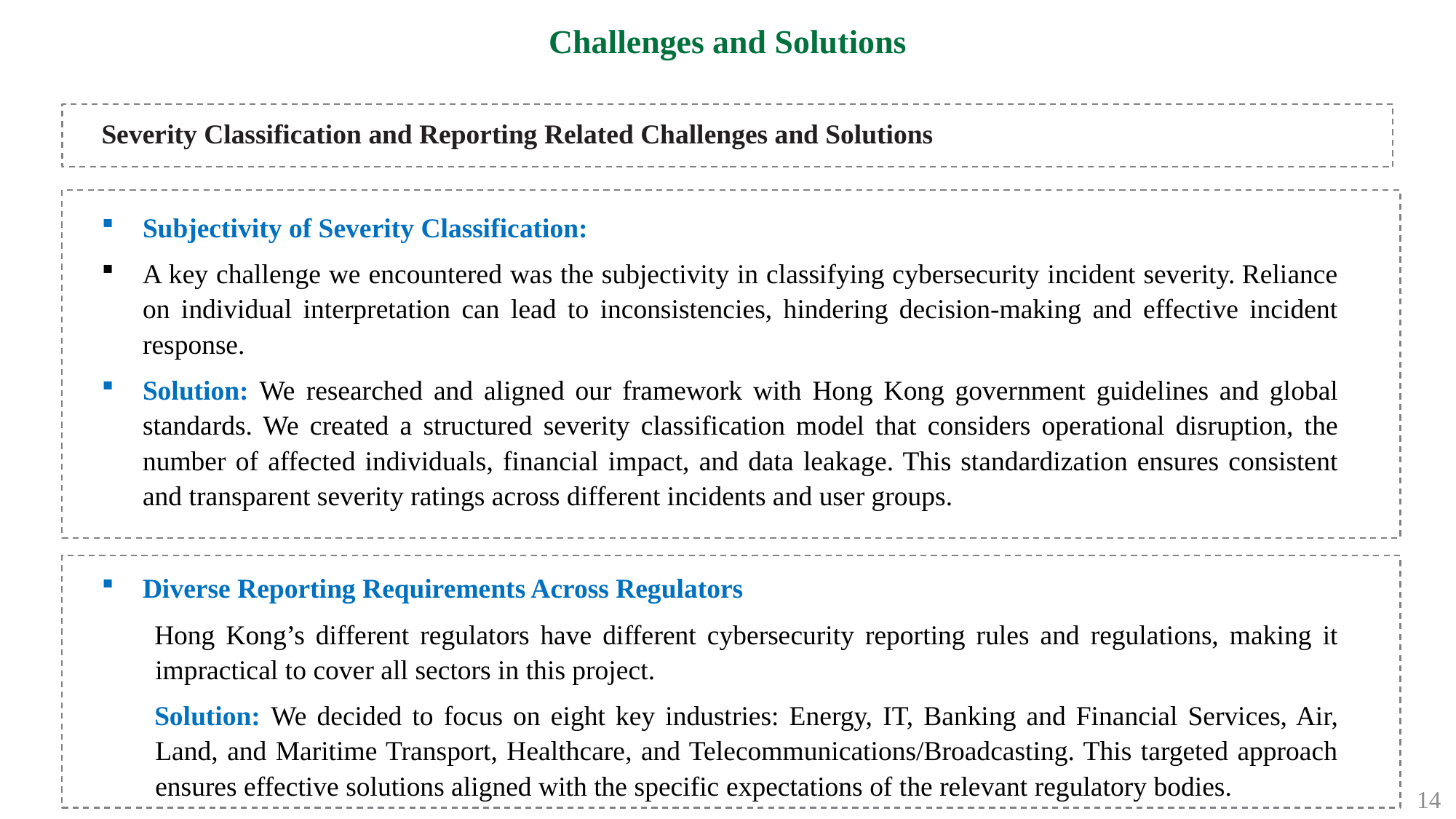

# Challenges and Solutions

Severity Classification and Reporting Related Challenges and Solutions

Subjectivity of Severity Classification:
A key challenge we encountered was the subjectivity in classifying cybersecurity incident severity. Reliance on individual interpretation can lead to inconsistencies, hindering decision-making and effective incident response.
Solution: We researched and aligned our framework with Hong Kong government guidelines and global standards. We created a structured severity classification model that considers operational disruption, the number of affected individuals, financial impact, and data leakage. This standardization ensures consistent and transparent severity ratings across different incidents and user groups.

Diverse Reporting Requirements Across Regulators
Hong Kong’s different regulators have different cybersecurity reporting rules and regulations, making it impractical to cover all sectors in this project.
Solution: We decided to focus on eight key industries: Energy, IT, Banking and Financial Services, Air, Land, and Maritime Transport, Healthcare, and Telecommunications/Broadcasting. This targeted approach ensures effective solutions aligned with the specific expectations of the relevant regulatory bodies.

14